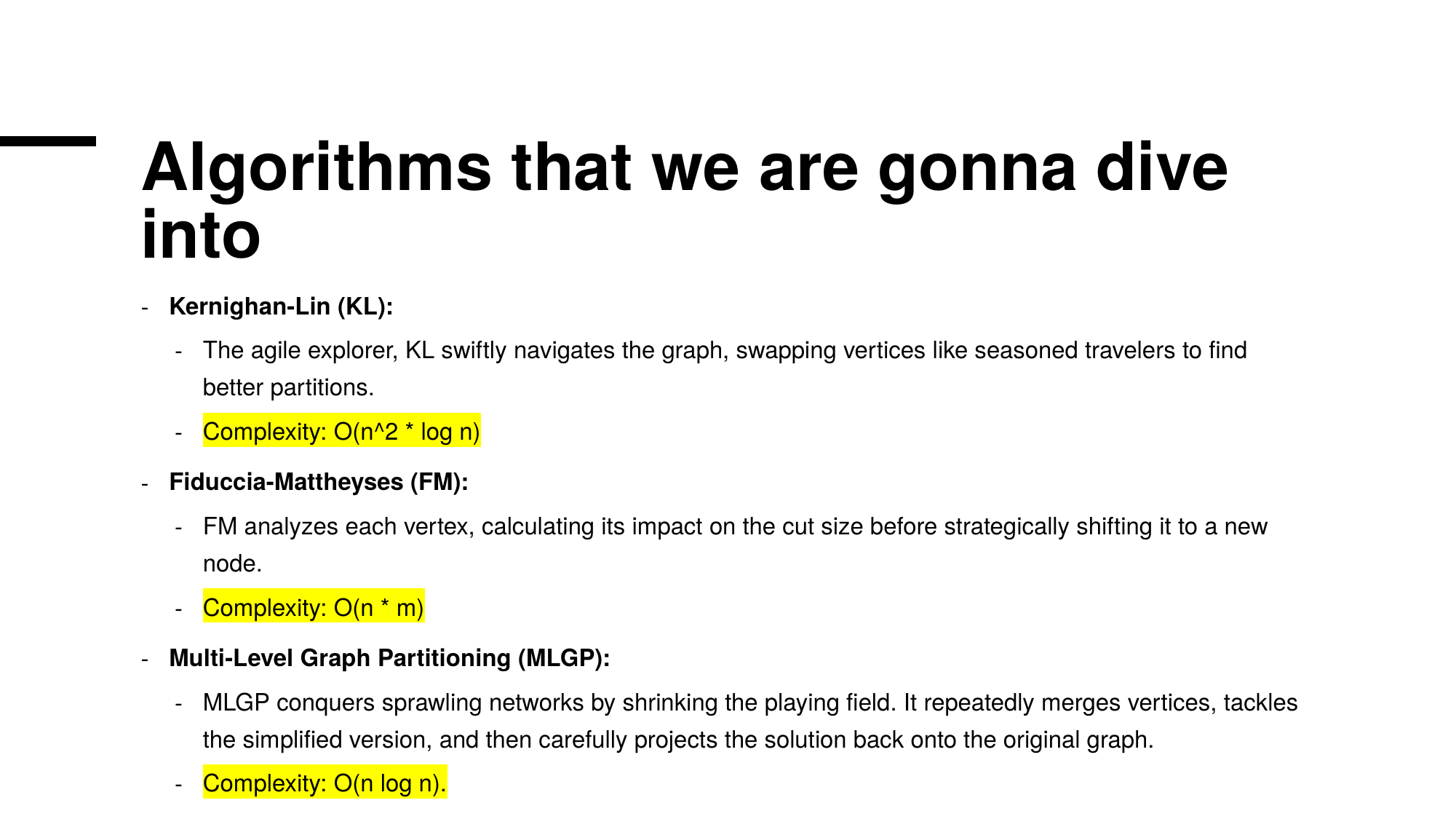

# Algorithms that we are gonna dive into
Kernighan-Lin (KL):
The agile explorer, KL swiftly navigates the graph, swapping vertices like seasoned travelers to find better partitions.
Complexity: O(n^2 * log n)
Fiduccia-Mattheyses (FM):
FM analyzes each vertex, calculating its impact on the cut size before strategically shifting it to a new node.
Complexity: O(n * m)
Multi-Level Graph Partitioning (MLGP):
MLGP conquers sprawling networks by shrinking the playing field. It repeatedly merges vertices, tackles the simplified version, and then carefully projects the solution back onto the original graph.
Complexity: O(n log n).